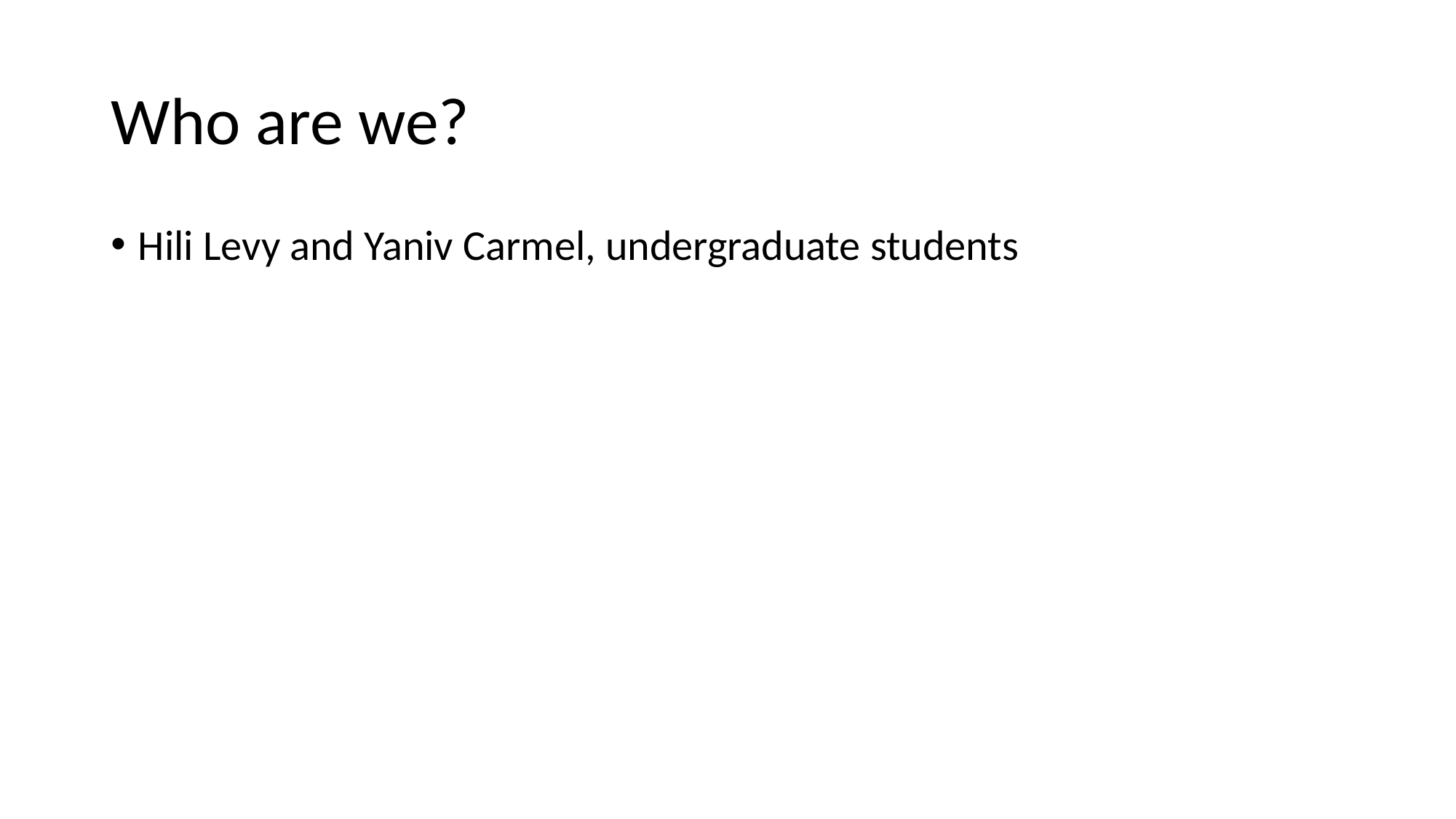

# Who are we?
Hili Levy and Yaniv Carmel, undergraduate students